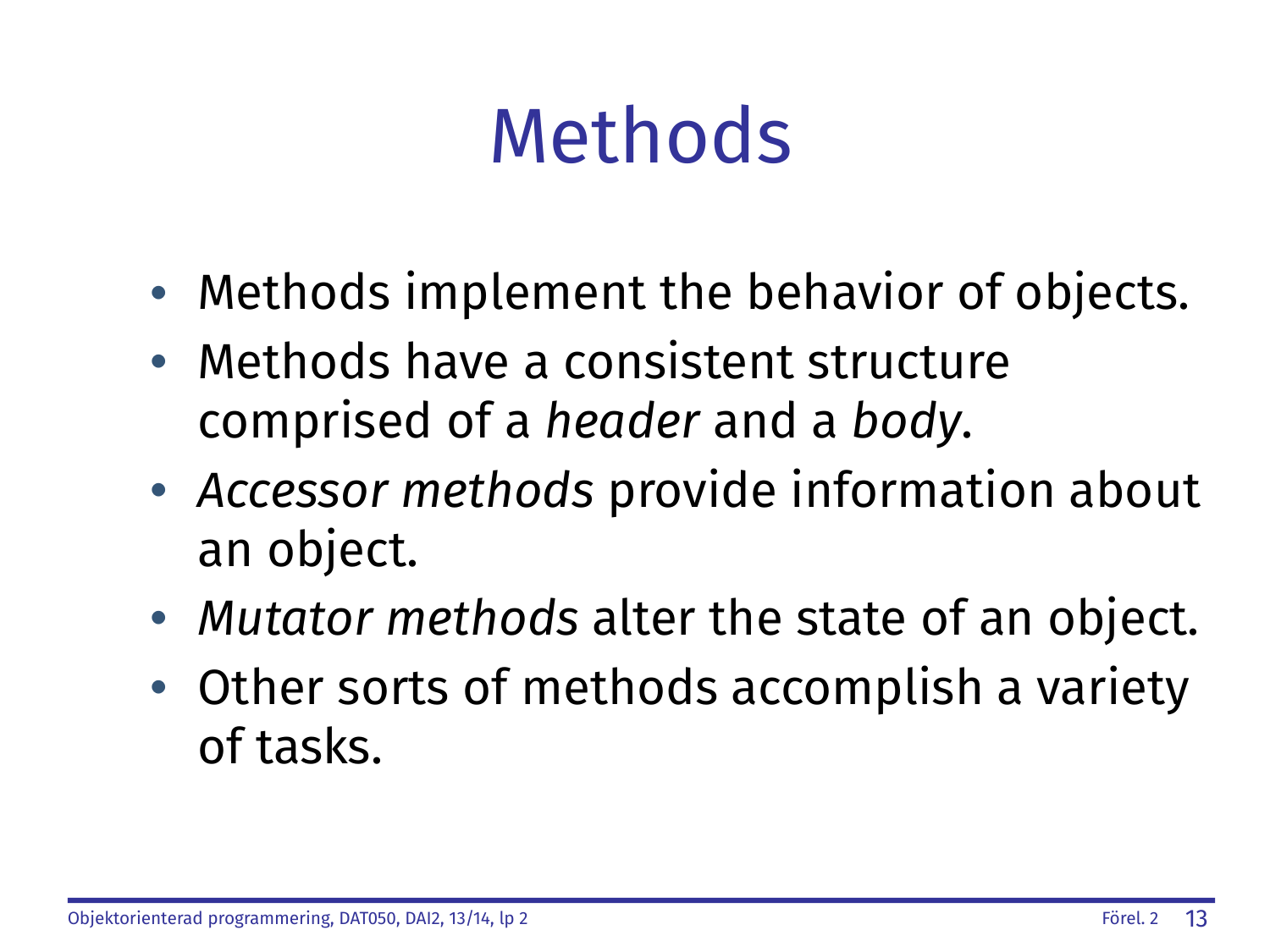

# Methods
Methods implement the behavior of objects.
Methods have a consistent structure comprised of a header and a body.
Accessor methods provide information about an object.
Mutator methods alter the state of an object.
Other sorts of methods accomplish a variety of tasks.
Objektorienterad programmering, DAT050, DAI2, 13/14, lp 2